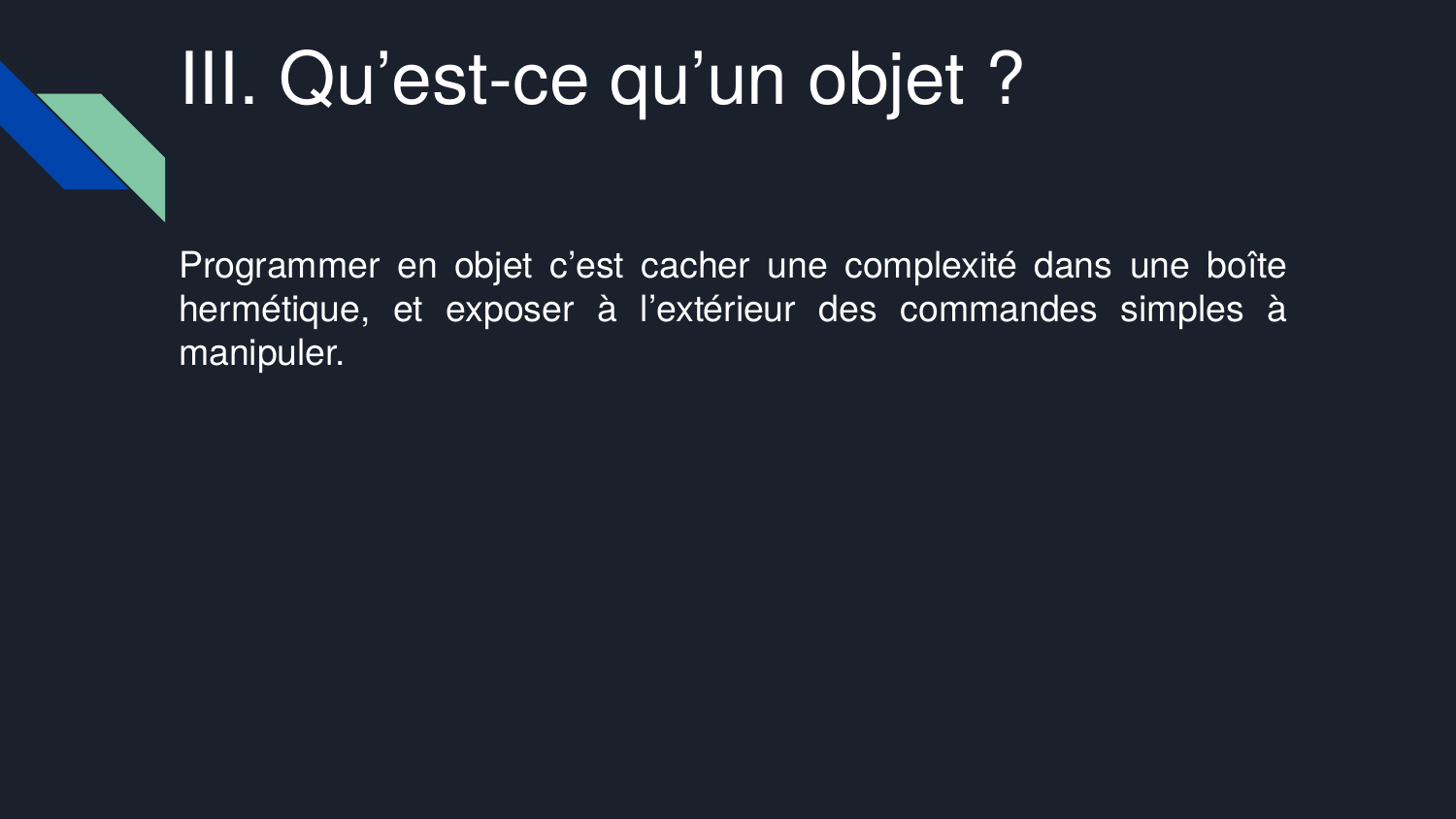

III. Qu’est-ce qu’un objet ?
Programmer en objet c’est cacher une complexité dans une boîte hermétique, et exposer à l’extérieur des commandes simples à manipuler.